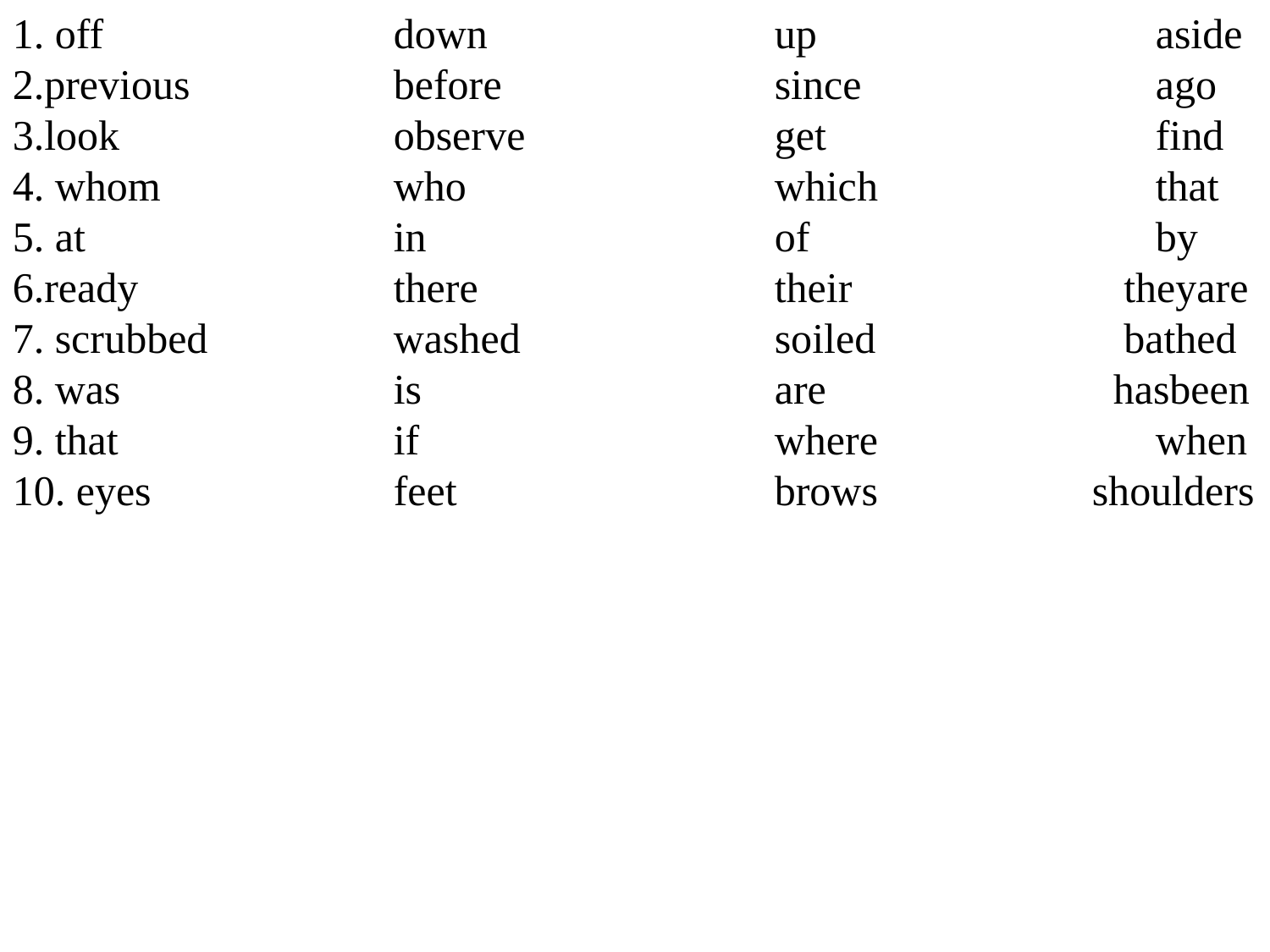

1. off			down			up			aside
2.previous		before			since			ago
3.look			observe		get			find
4. whom		who			which			that
5. at			in			of			by
6.ready			there			their		         theyare
7. scrubbed		washed		soiled		         bathed
8. was			is			are		        hasbeen
9. that			if			where			when
10. eyes		feet			brows		      shoulders